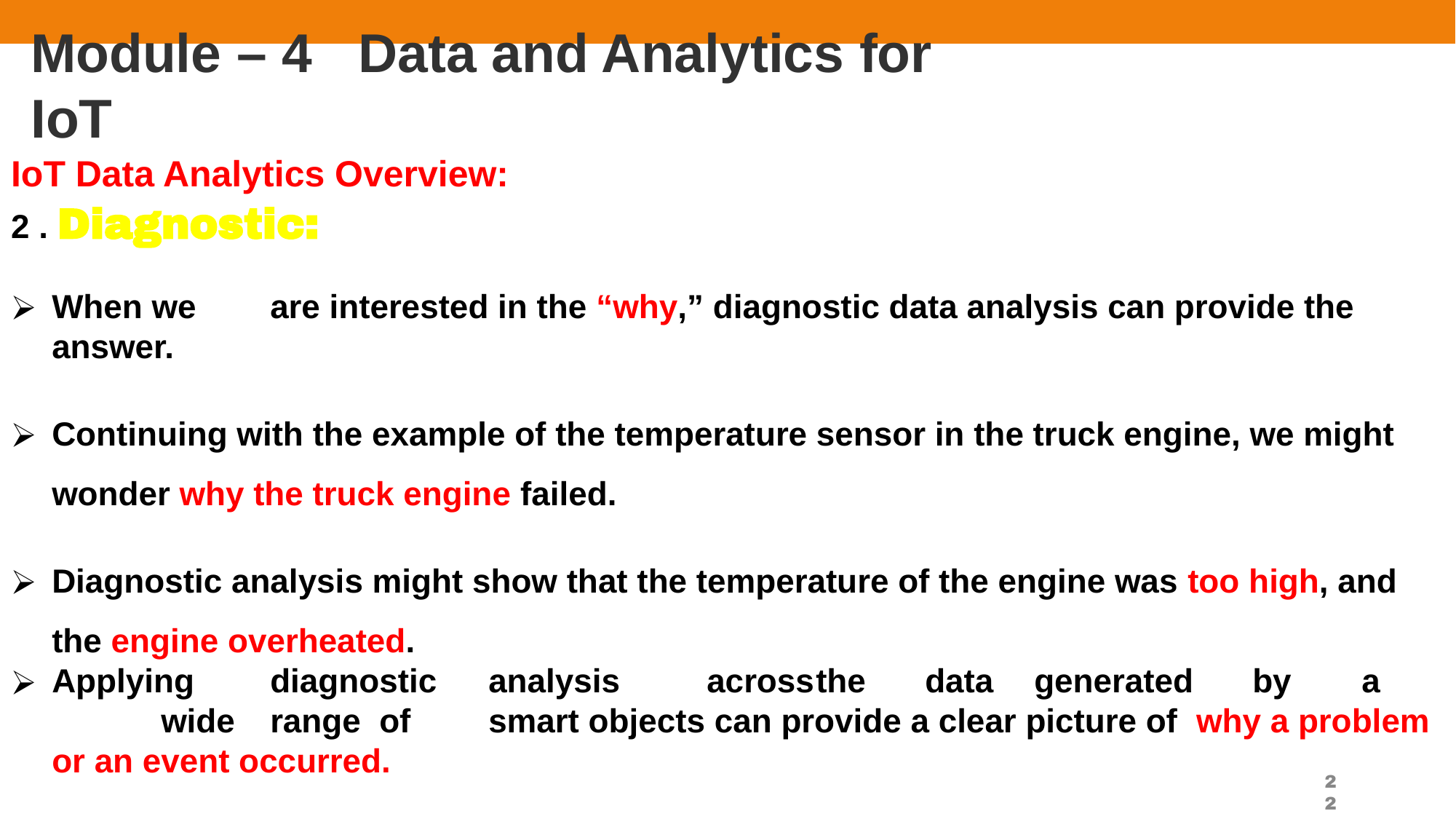

# Module – 4	Data and Analytics for IoT
IoT Data Analytics Overview:
2 . Diagnostic:
When we	are interested in the “why,” diagnostic data analysis can provide the answer.
Continuing with the example of the temperature sensor in the truck engine, we might  wonder why the truck engine failed.
Diagnostic analysis might show that the temperature of the engine was too high, and  the engine overheated.
Applying	diagnostic	analysis	across	the	data	generated	by	a	wide	range	of	smart objects can provide a clear picture of  why a problem or an event occurred.
22